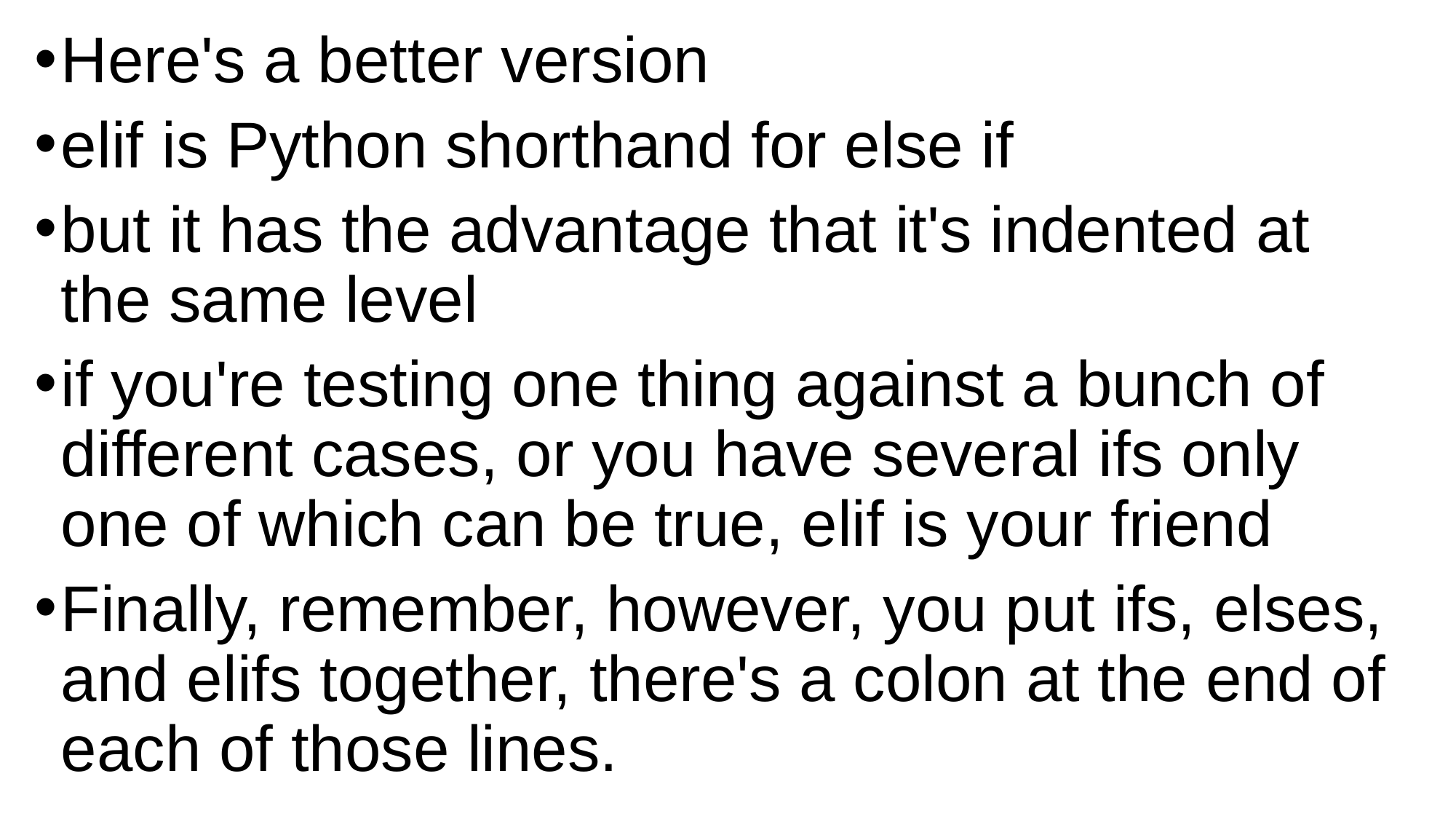

Here's a better version
elif is Python shorthand for else if
but it has the advantage that it's indented at the same level
if you're testing one thing against a bunch of different cases, or you have several ifs only one of which can be true, elif is your friend
Finally, remember, however, you put ifs, elses, and elifs together, there's a colon at the end of each of those lines.